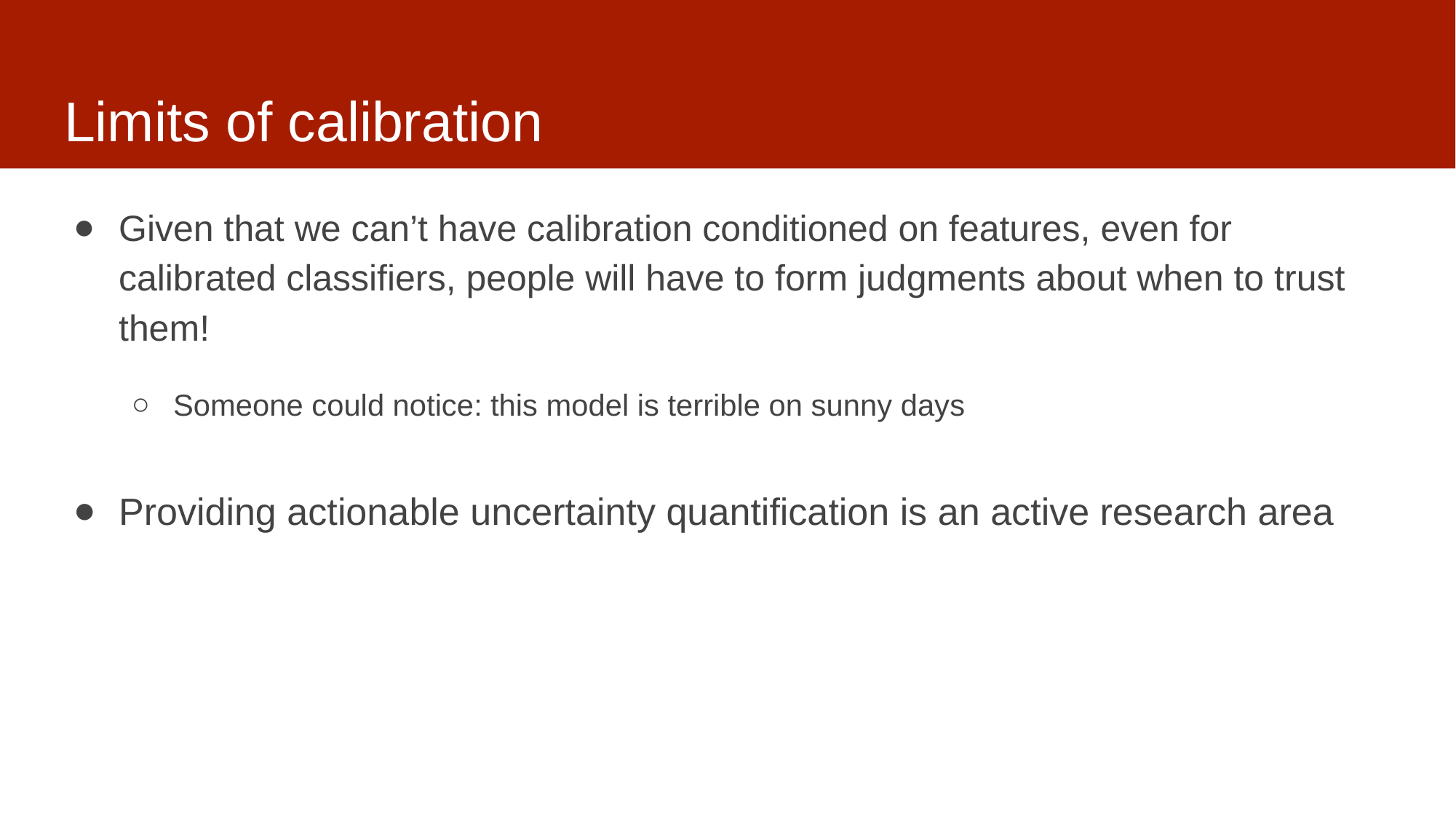

# Limits of calibration
Given that we can’t have calibration conditioned on features, even for calibrated classifiers, people will have to form judgments about when to trust them!
Someone could notice: this model is terrible on sunny days

Providing actionable uncertainty quantification is an active research area